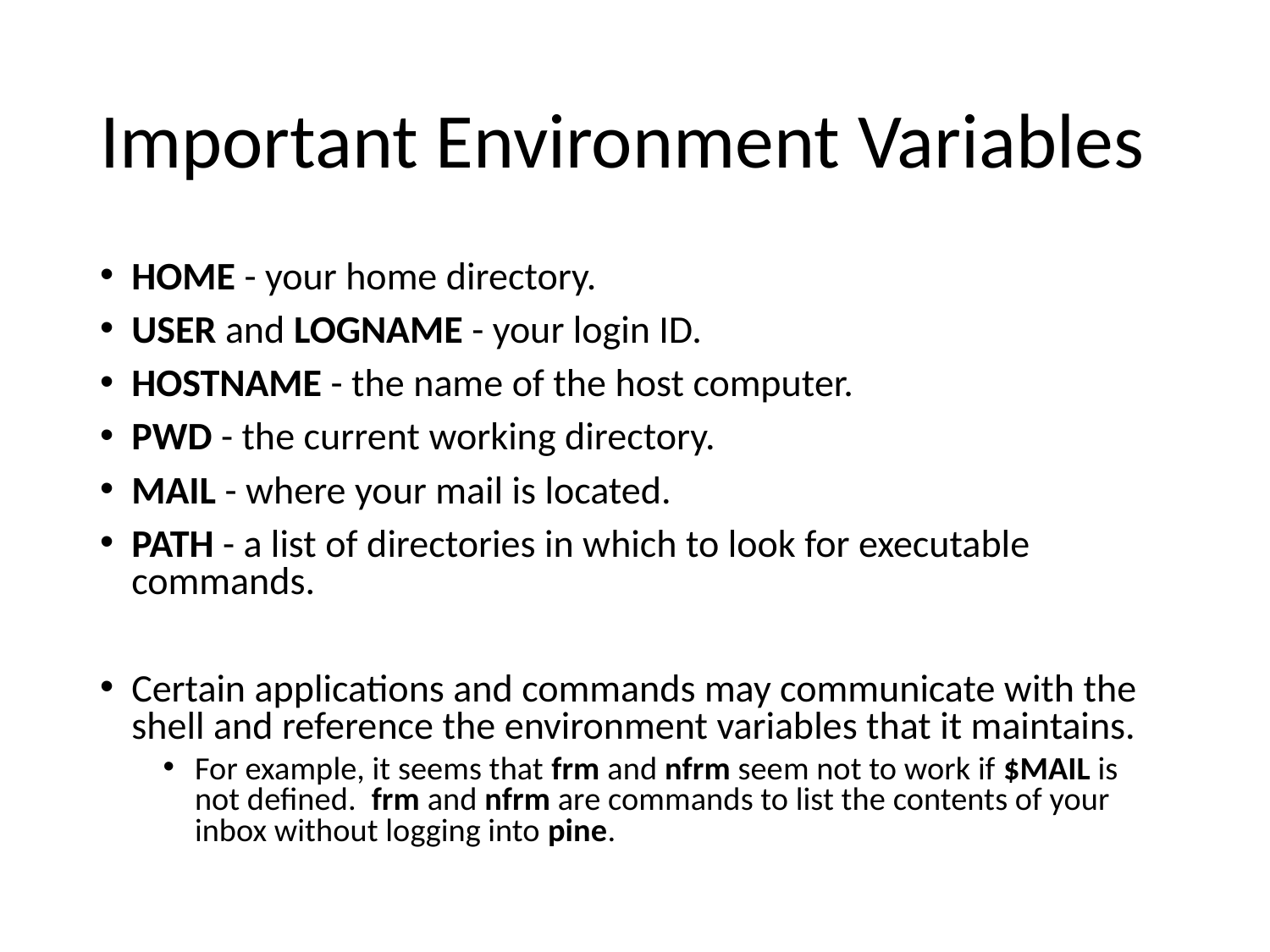

# Important Environment Variables
HOME - your home directory.
USER and LOGNAME - your login ID.
HOSTNAME - the name of the host computer.
PWD - the current working directory.
MAIL - where your mail is located.
PATH - a list of directories in which to look for executable commands.

Certain applications and commands may communicate with the shell and reference the environment variables that it maintains.
For example, it seems that frm and nfrm seem not to work if $MAIL is not defined.  frm and nfrm are commands to list the contents of your inbox without logging into pine.